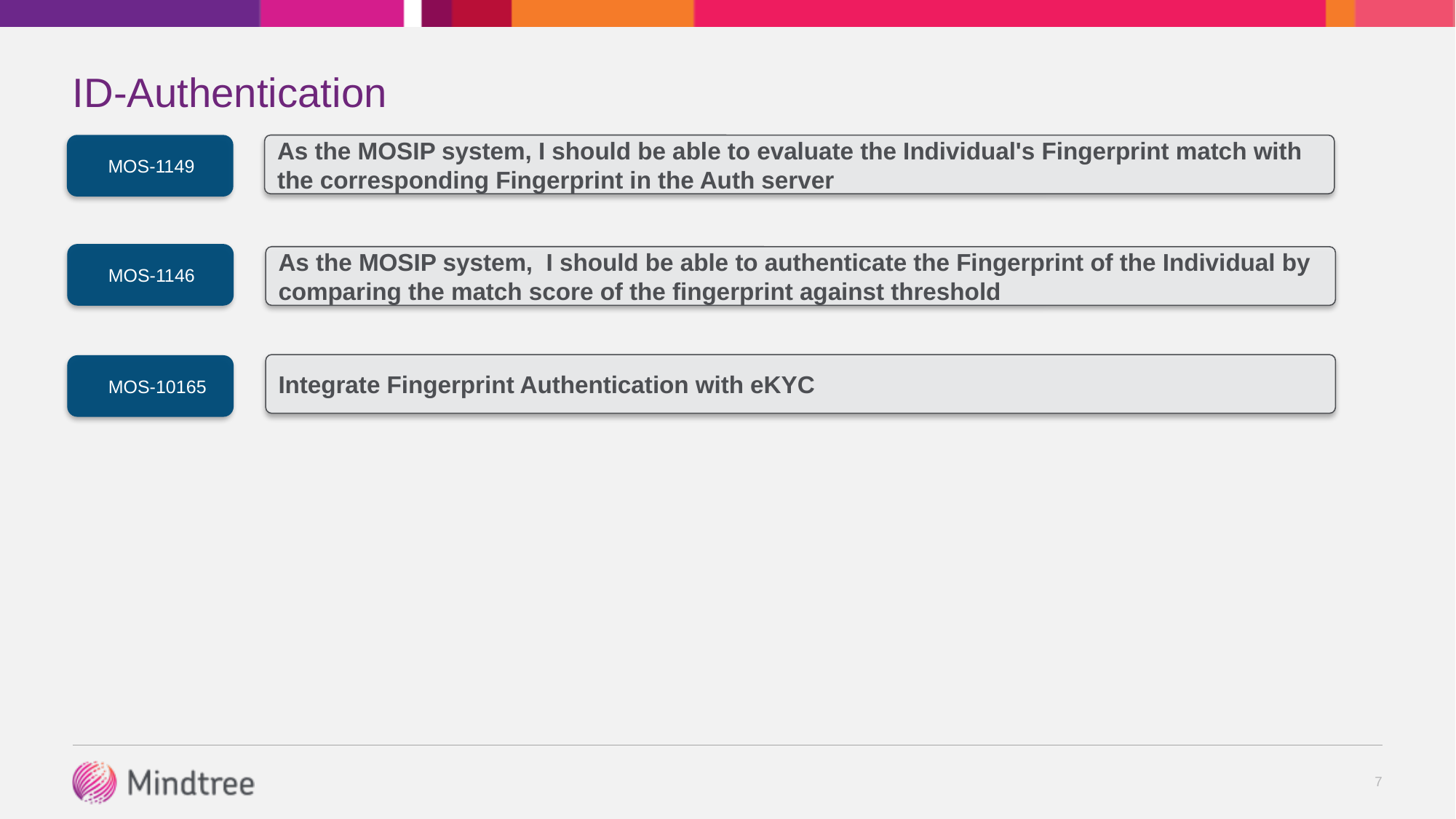

ID-Authentication
MOS-1149
As the MOSIP system, I should be able to evaluate the Individual's Fingerprint match with the corresponding Fingerprint in the Auth server

MOS-1146
As the MOSIP system,  I should be able to authenticate the Fingerprint of the Individual by comparing the match score of the fingerprint against threshold
Integrate Fingerprint Authentication with eKYC
MOS-10165
7